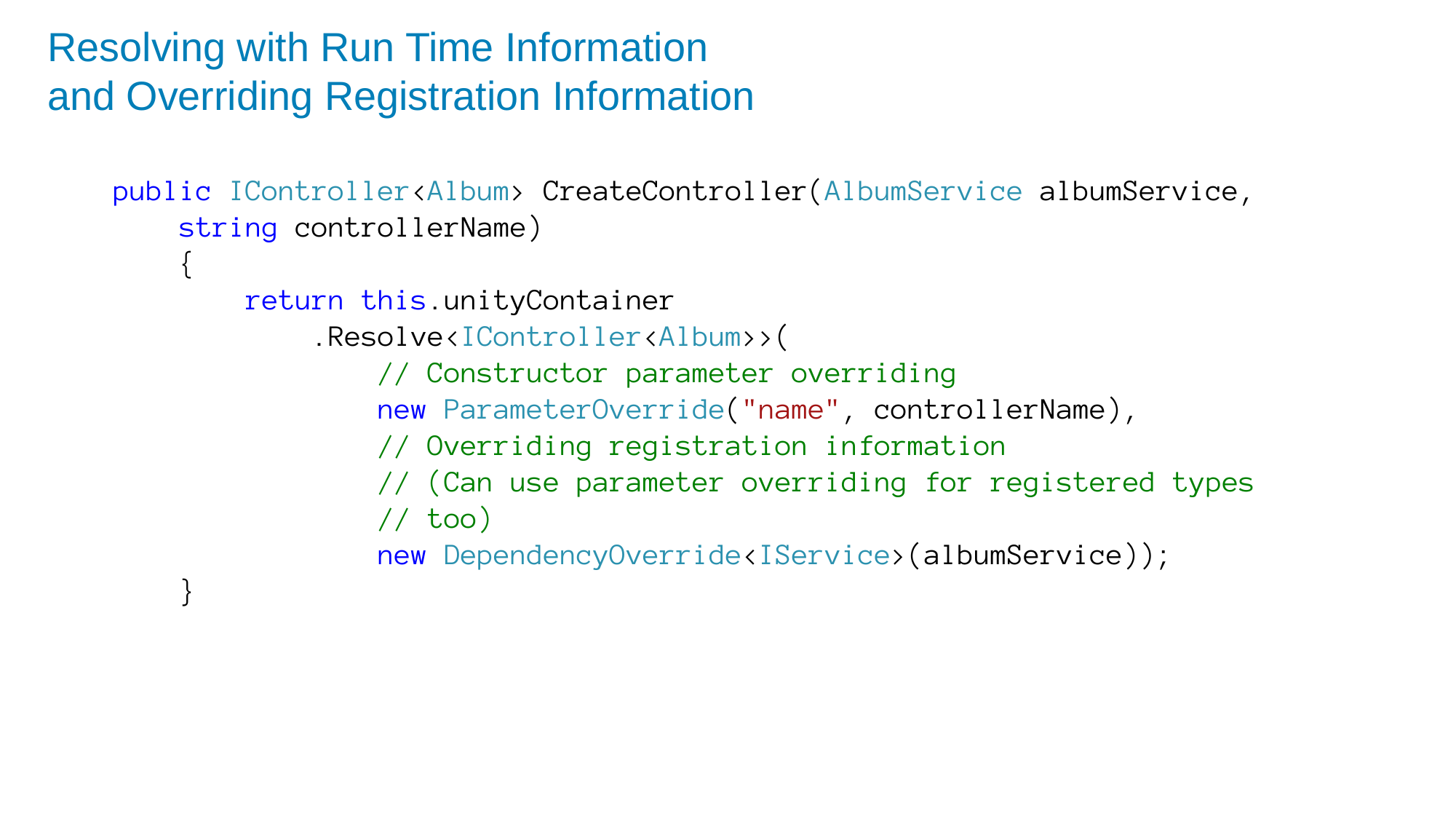

# Resolving with Run Time Information and Overriding Registration Information
    public IController<Album> CreateController(AlbumService albumService,
        string controllerName)
        {
            return this.unityContainer
                .Resolve<IController<Album>>(
                    // Constructor parameter overriding
                    new ParameterOverride("name", controllerName),
                    // Overriding registration information
                    // (Can use parameter overriding for registered types
                    // too)
                    new DependencyOverride<IService>(albumService));
        }